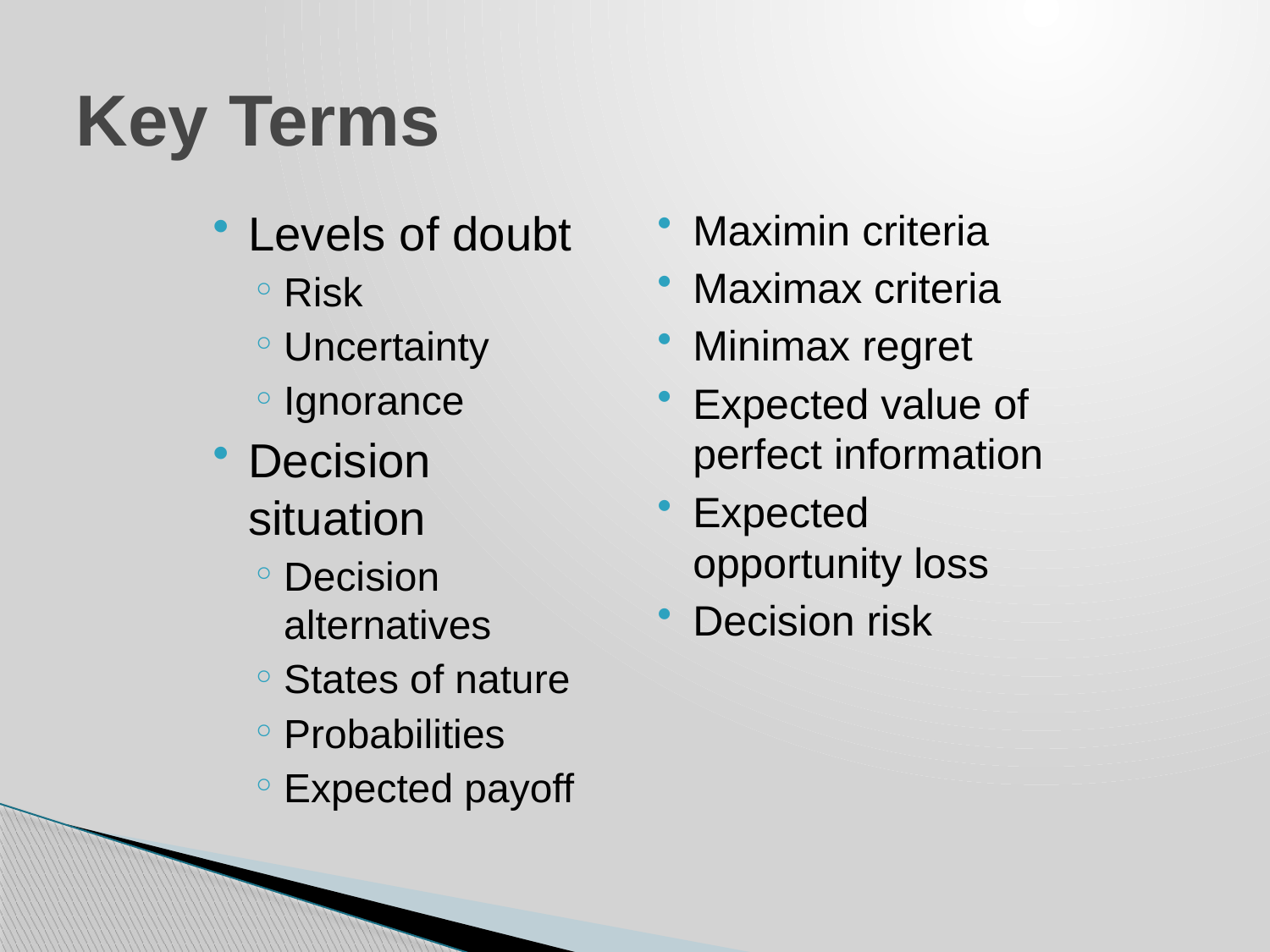

# Key Terms
Levels of doubt
Risk
Uncertainty
Ignorance
Decision situation
Decision alternatives
States of nature
Probabilities
Expected payoff
Maximin criteria
Maximax criteria
Minimax regret
Expected value of perfect information
Expected opportunity loss
Decision risk